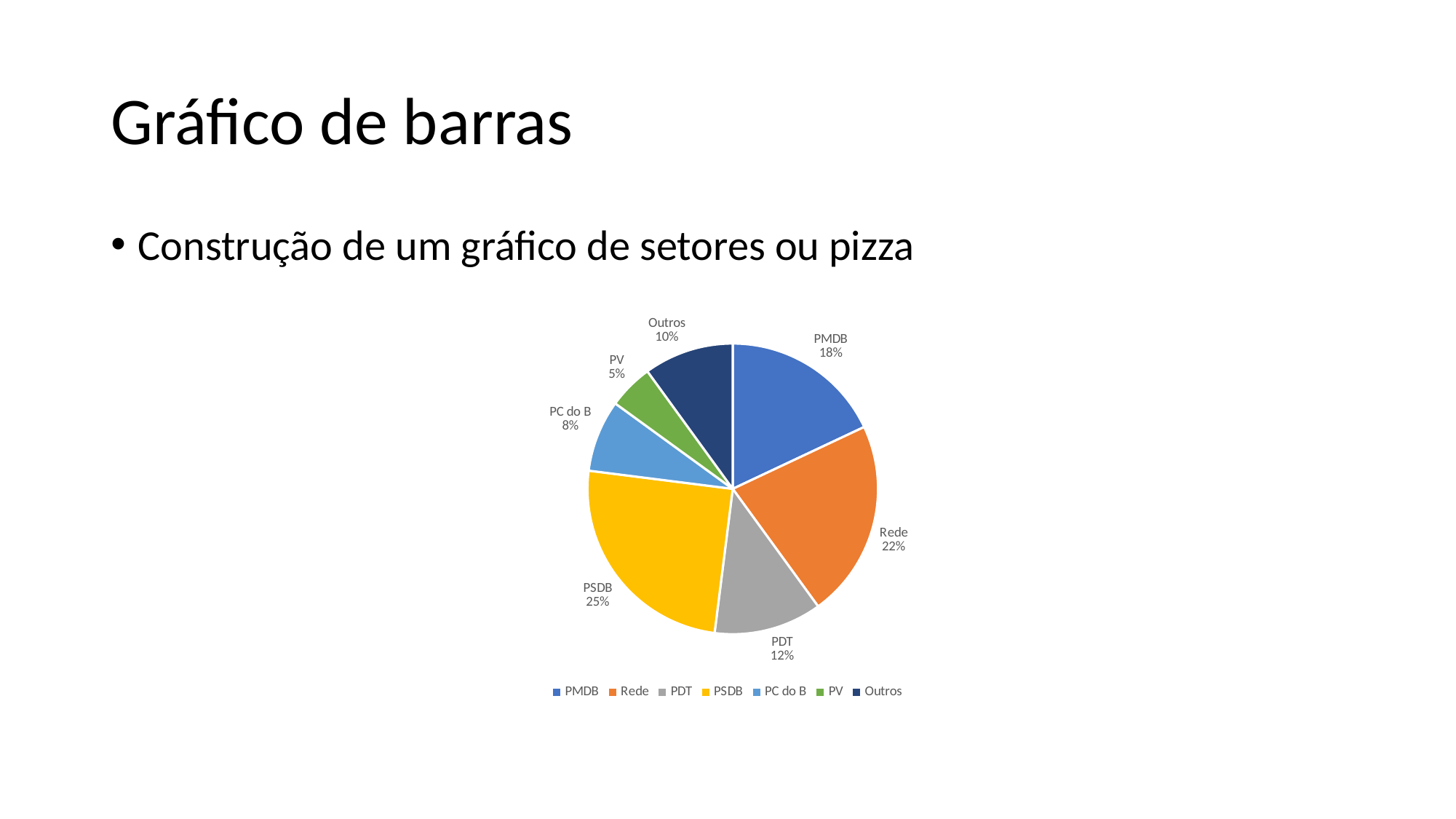

# Gráfico de barras
Construção de um gráfico de setores ou pizza

### Chart

| Category | Porcentagem |
|---|---|
| PMDB | 18.0 |
| Rede | 22.0 |
| PDT | 12.0 |
| PSDB | 25.0 |
| PC do B | 8.0 |
| PV | 5.0 |
| Outros | 10.0 |